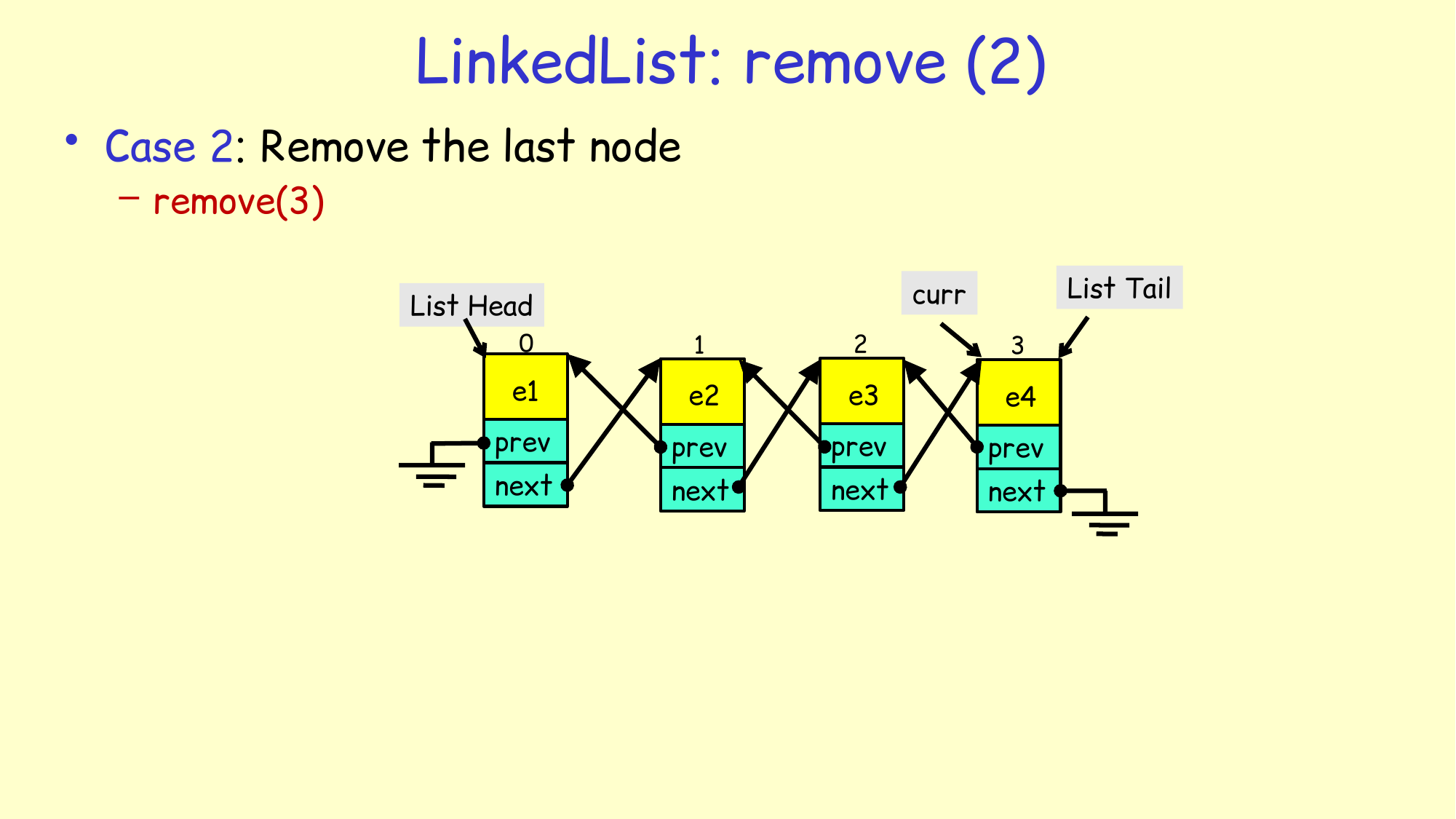

# LinkedList: remove (2)
Case 2: Remove the last node
remove(3)

List Tail
curr
List Head
0
2
1
3

e1
e3
e2
e4
prev
prev
prev
prev

next
next
next
next